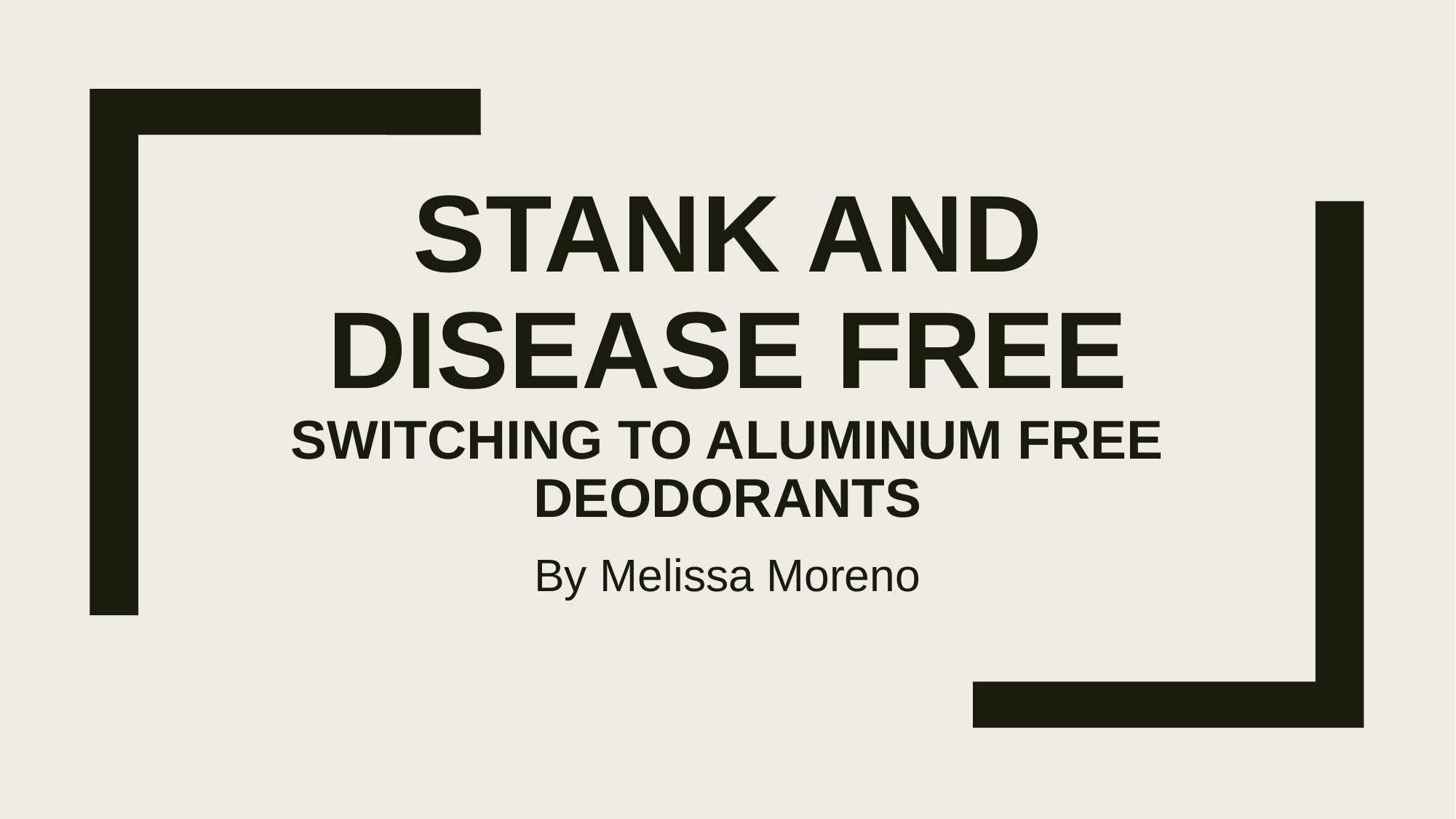

# Stank and disease free Switching to aluminum free deodorants
By Melissa Moreno